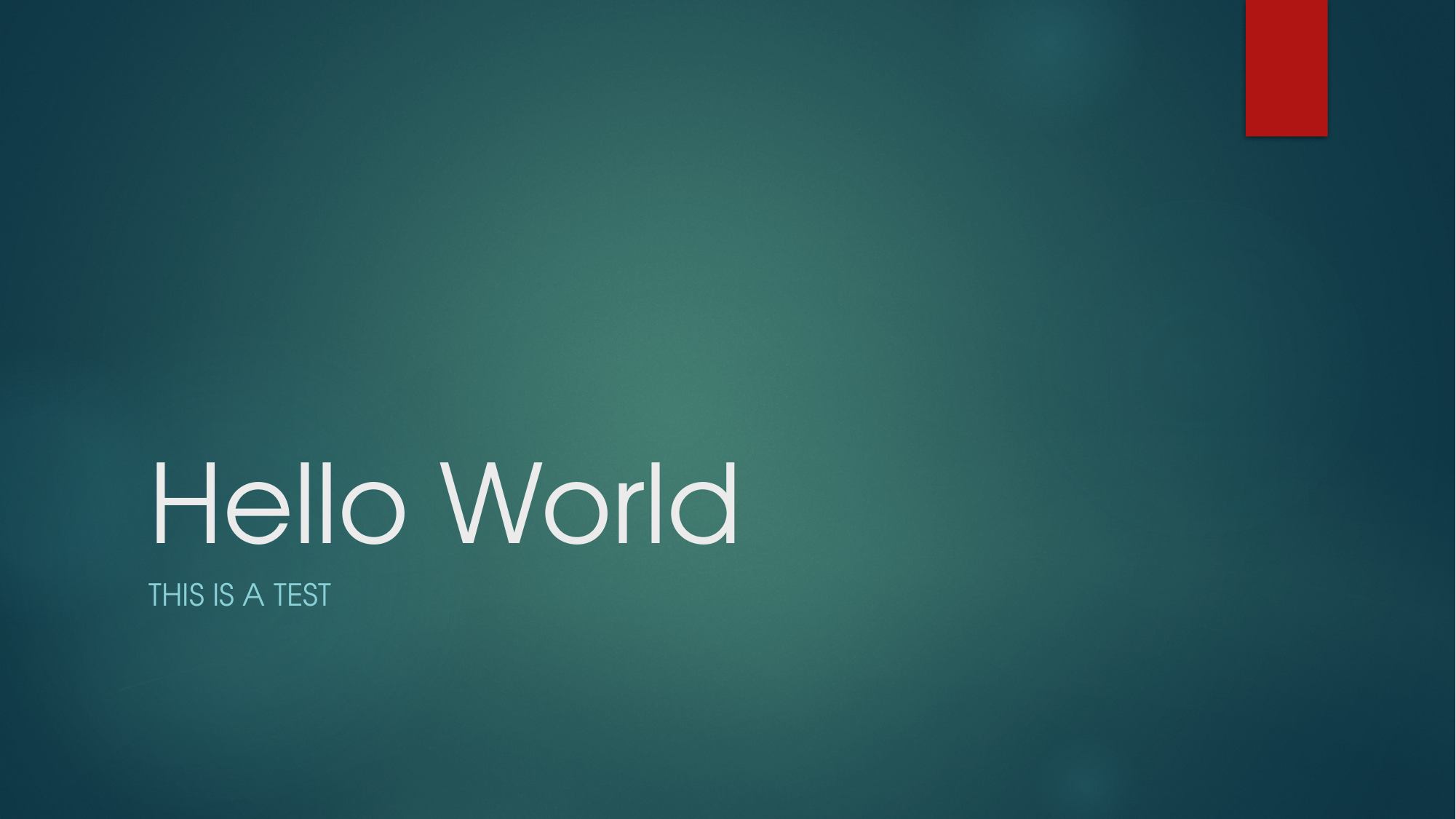

# Hello World
This is a test